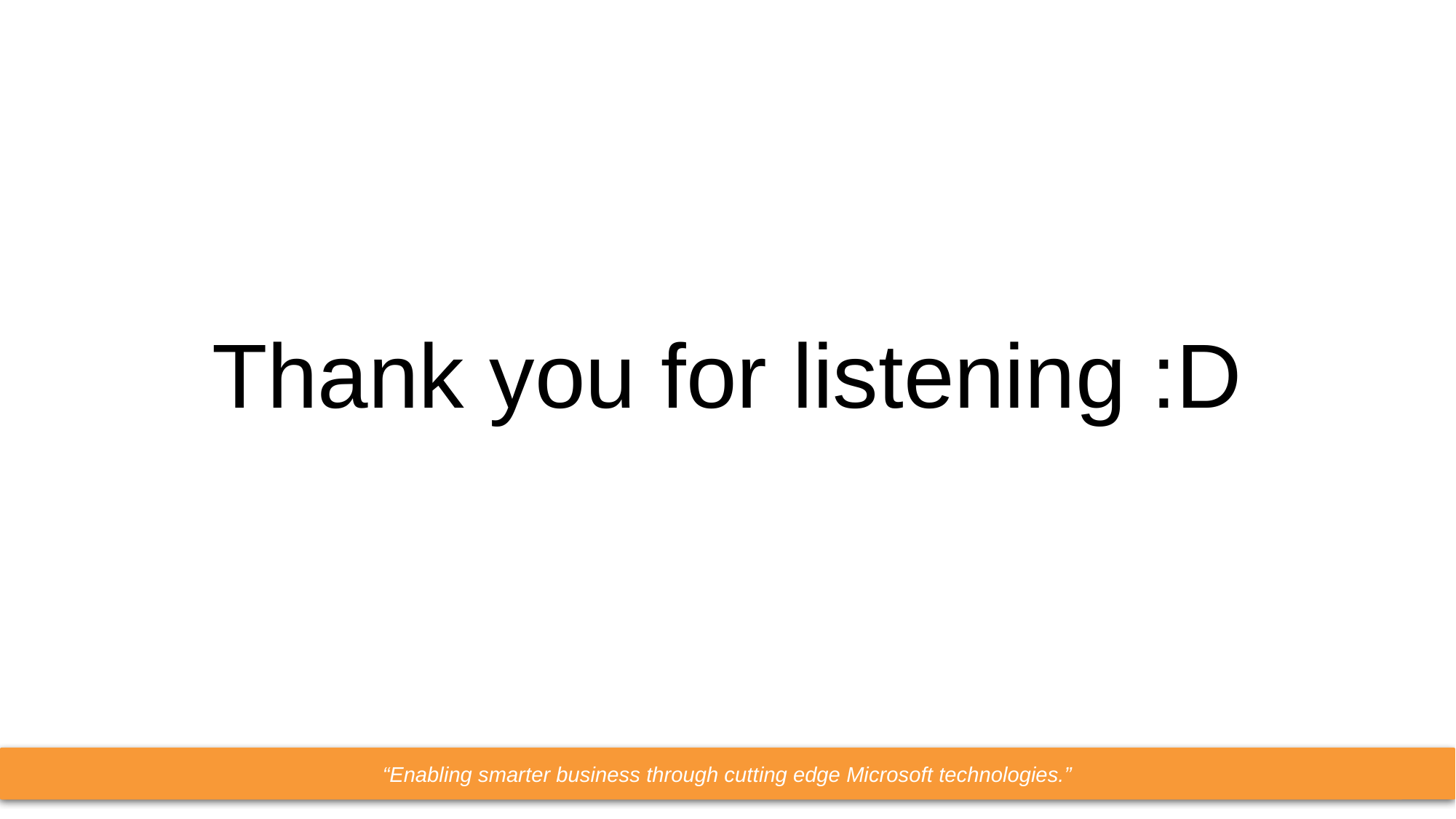

# Thank you for listening :D
“Enabling smarter business through cutting edge Microsoft technologies.”